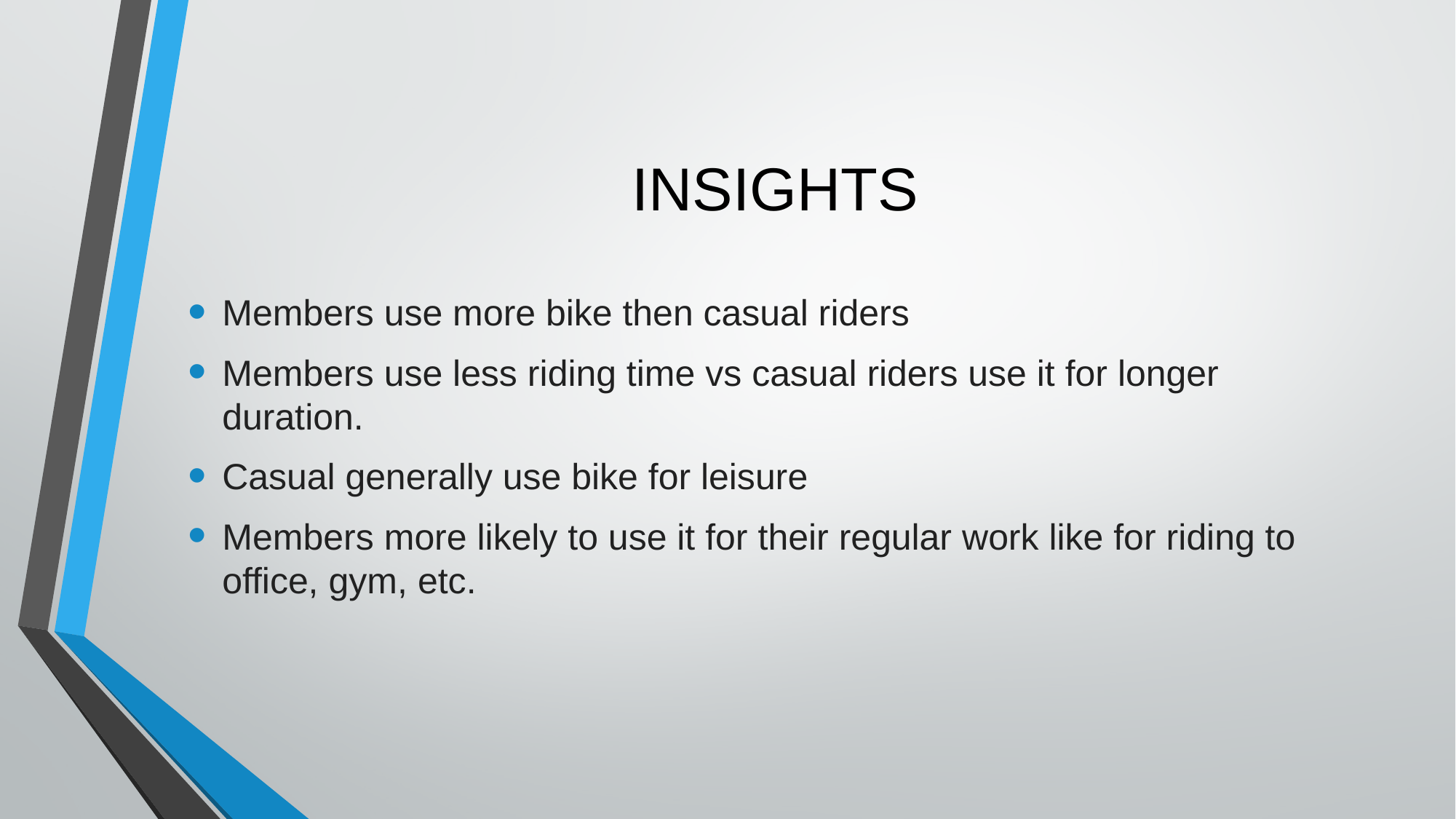

# INSIGHTS
Members use more bike then casual riders
Members use less riding time vs casual riders use it for longer duration.
Casual generally use bike for leisure
Members more likely to use it for their regular work like for riding to office, gym, etc.